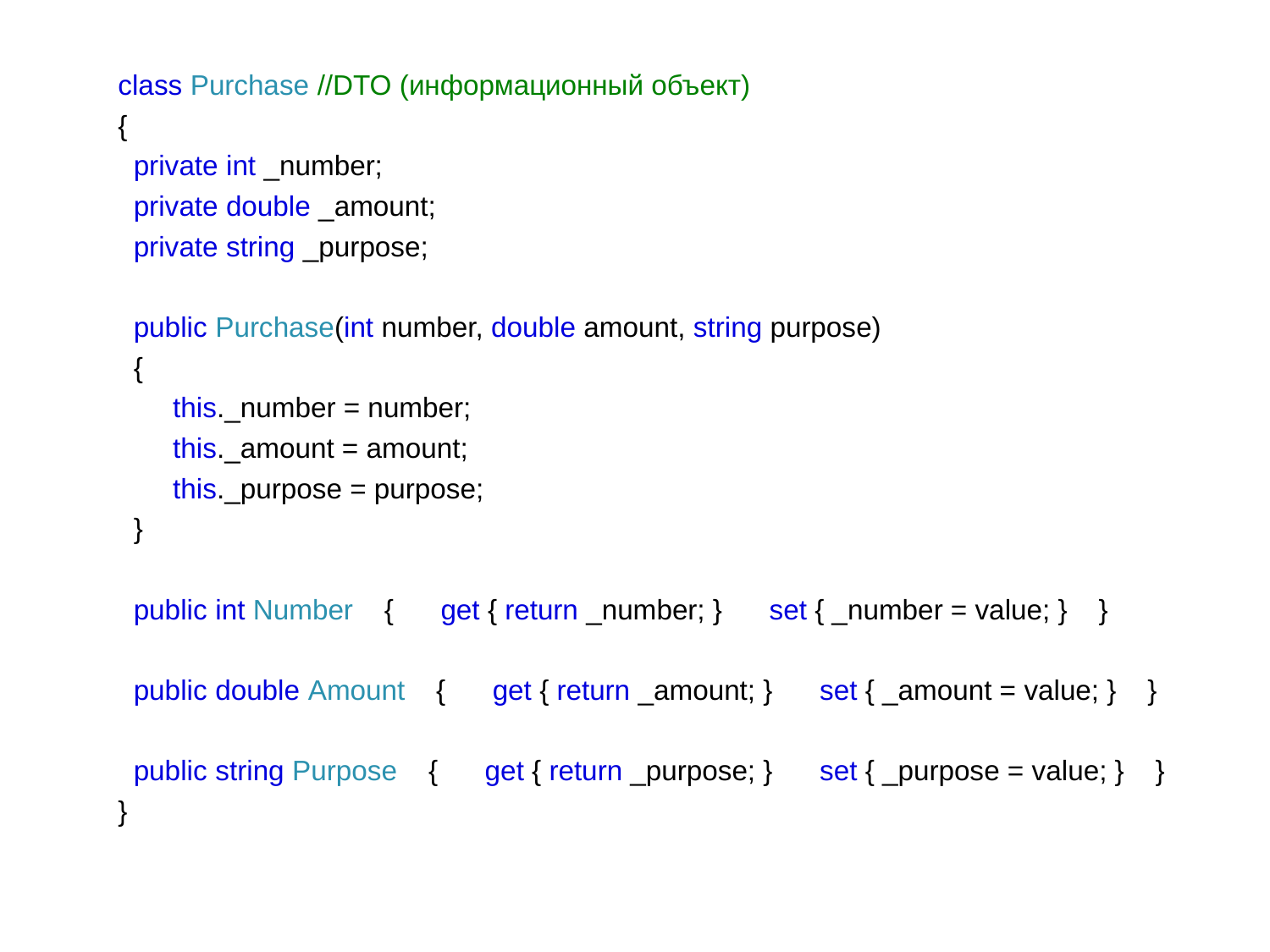

class Purchase //DTO (информационный объект)
  {
    private int _number;
    private double _amount;
    private string _purpose;

    public Purchase(int number, double amount, string purpose)
    {
         this._number = number;
         this._amount = amount;
         this._purpose = purpose;
    }

    public int Number    {      get { return _number; }      set { _number = value; }    }

    public double Amount    {      get { return _amount; }      set { _amount = value; }    }

    public string Purpose    {      get { return _purpose; }      set { _purpose = value; }    }
  }